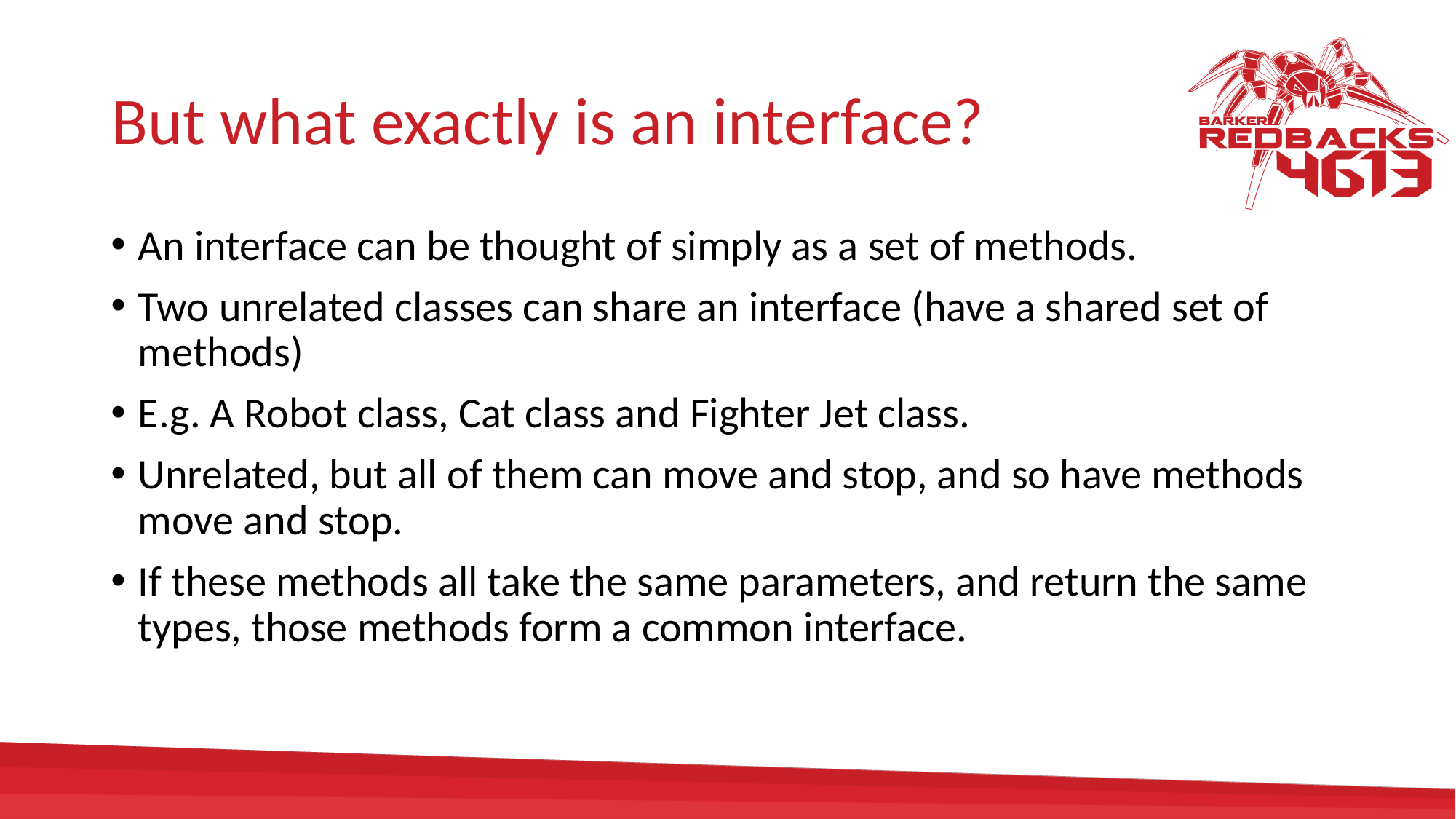

# But what exactly is an interface?
An interface can be thought of simply as a set of methods.
Two unrelated classes can share an interface (have a shared set of methods)
E.g. A Robot class, Cat class and Fighter Jet class.
Unrelated, but all of them can move and stop, and so have methods move and stop.
If these methods all take the same parameters, and return the same types, those methods form a common interface.